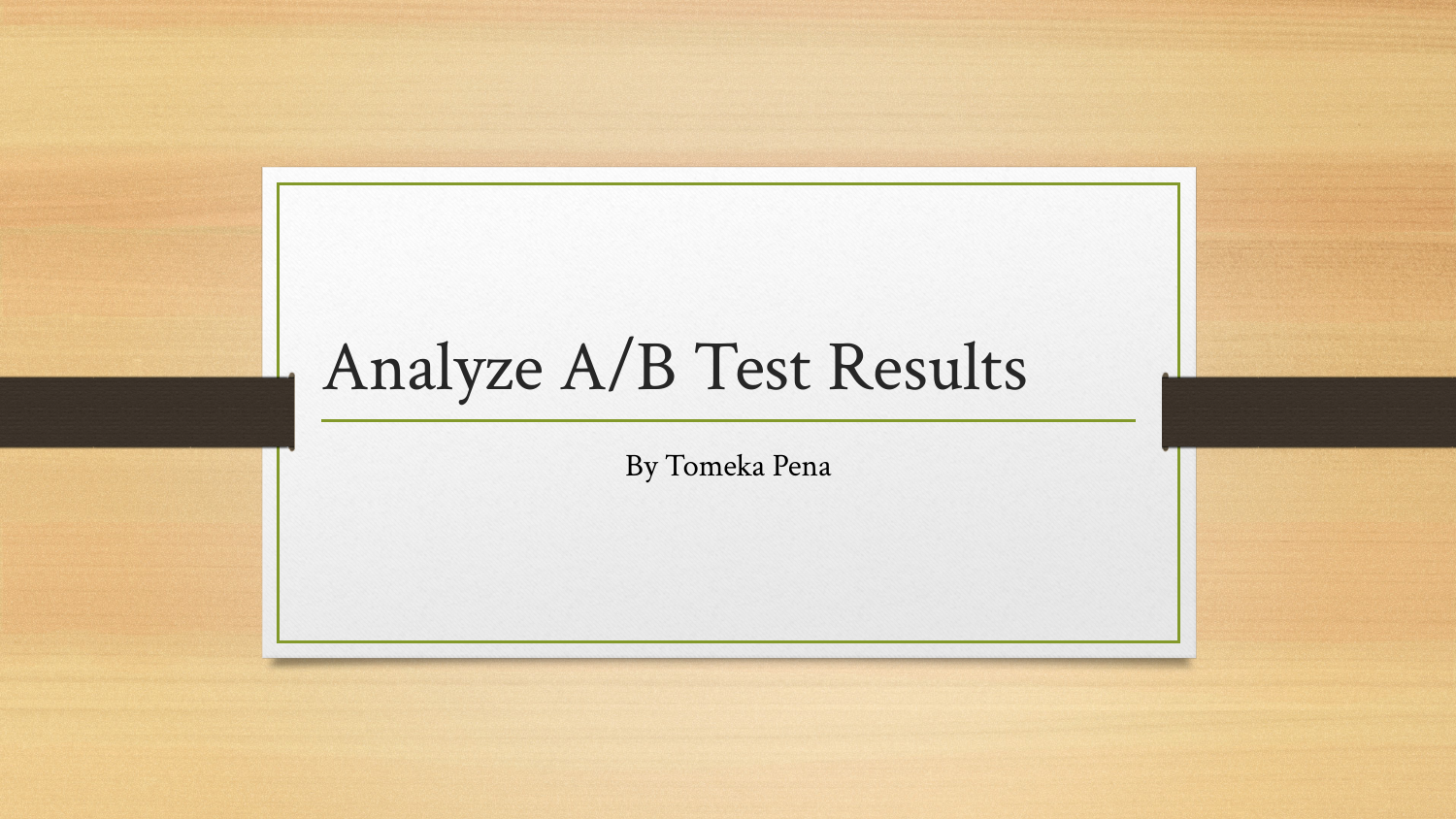

# Analyze A/B Test Results
By Tomeka Pena